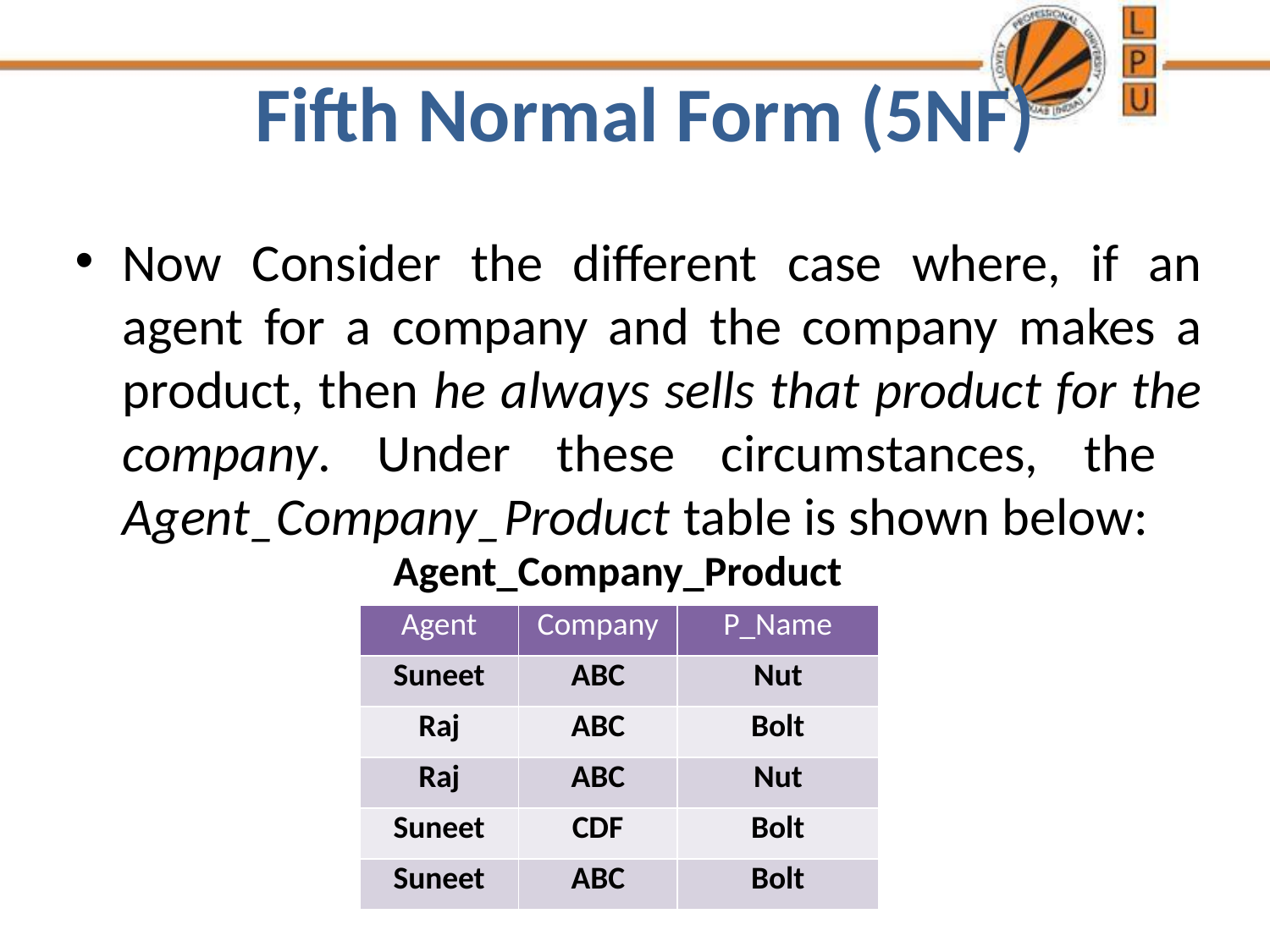

# Fifth Normal Form (5NF)
Now Consider the different case where, if an agent for a company and the company makes a product, then he always sells that product for the company. Under these circumstances, the  Agent_Company_Product table is shown below:
Agent_Company_Product
| Agent | Company | P\_Name |
| --- | --- | --- |
| Suneet | ABC | Nut |
| Raj | ABC | Bolt |
| Raj | ABC | Nut |
| Suneet | CDF | Bolt |
| Suneet | ABC | Bolt |